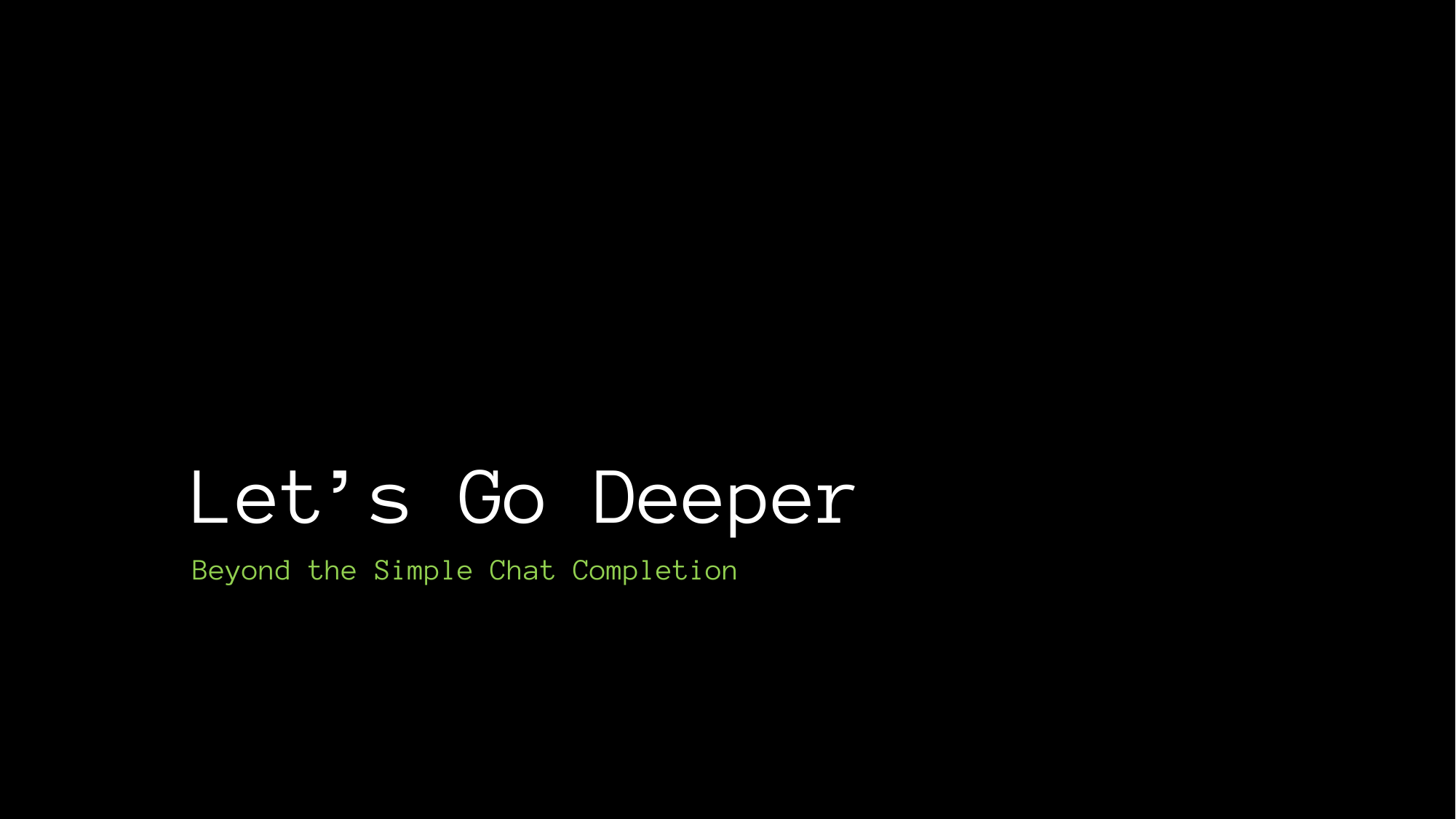

# Let’s Go Deeper
Beyond the Simple Chat Completion